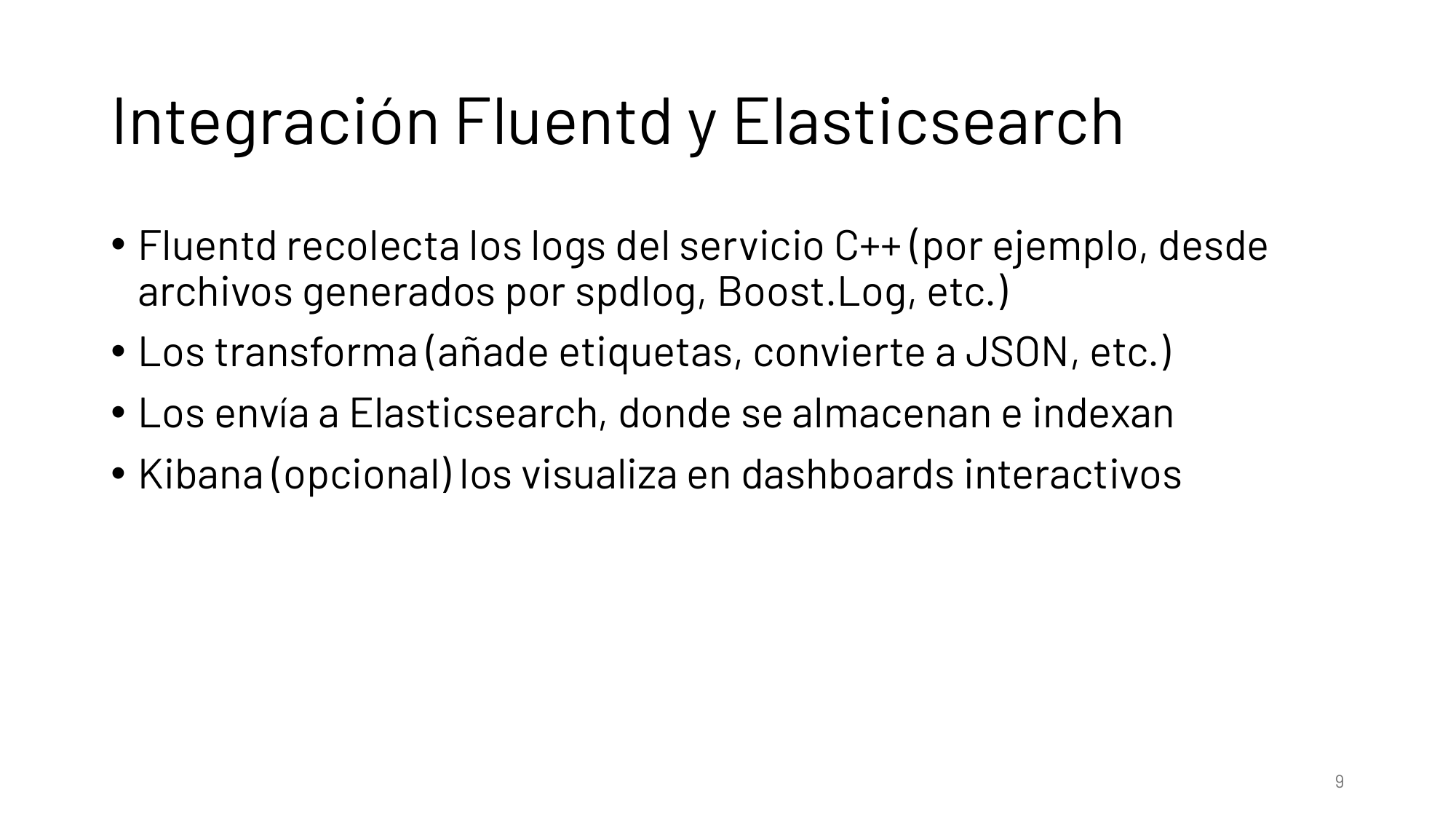

# Integración Fluentd y Elasticsearch
Fluentd recolecta los logs del servicio C++ (por ejemplo, desde archivos generados por spdlog, Boost.Log, etc.)
Los transforma (añade etiquetas, convierte a JSON, etc.)
Los envía a Elasticsearch, donde se almacenan e indexan
Kibana (opcional) los visualiza en dashboards interactivos
9